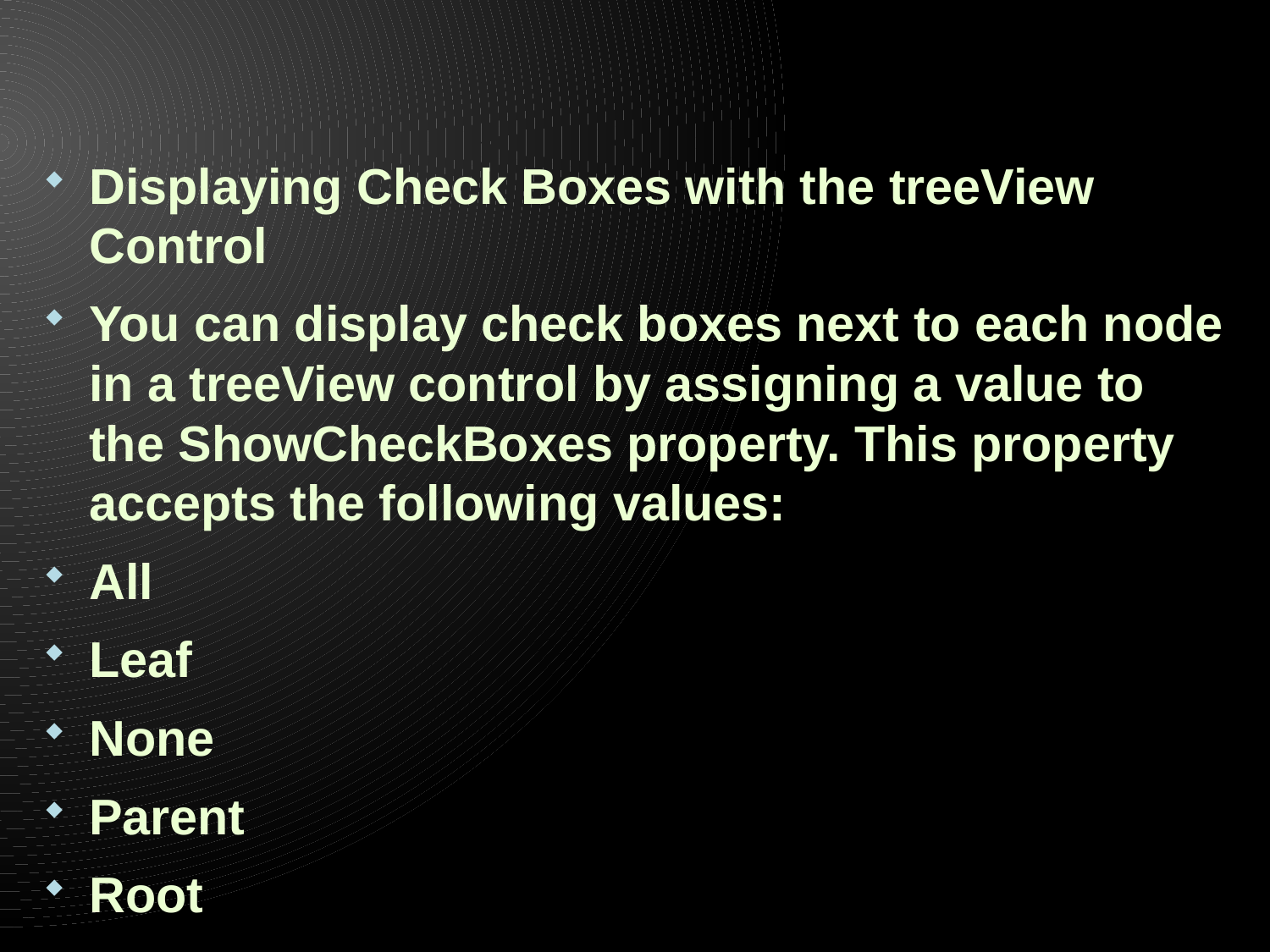

#
Displaying Check Boxes with the treeView Control
You can display check boxes next to each node in a treeView control by assigning a value to the ShowCheckBoxes property. This property accepts the following values:
All
Leaf
None
Parent
Root